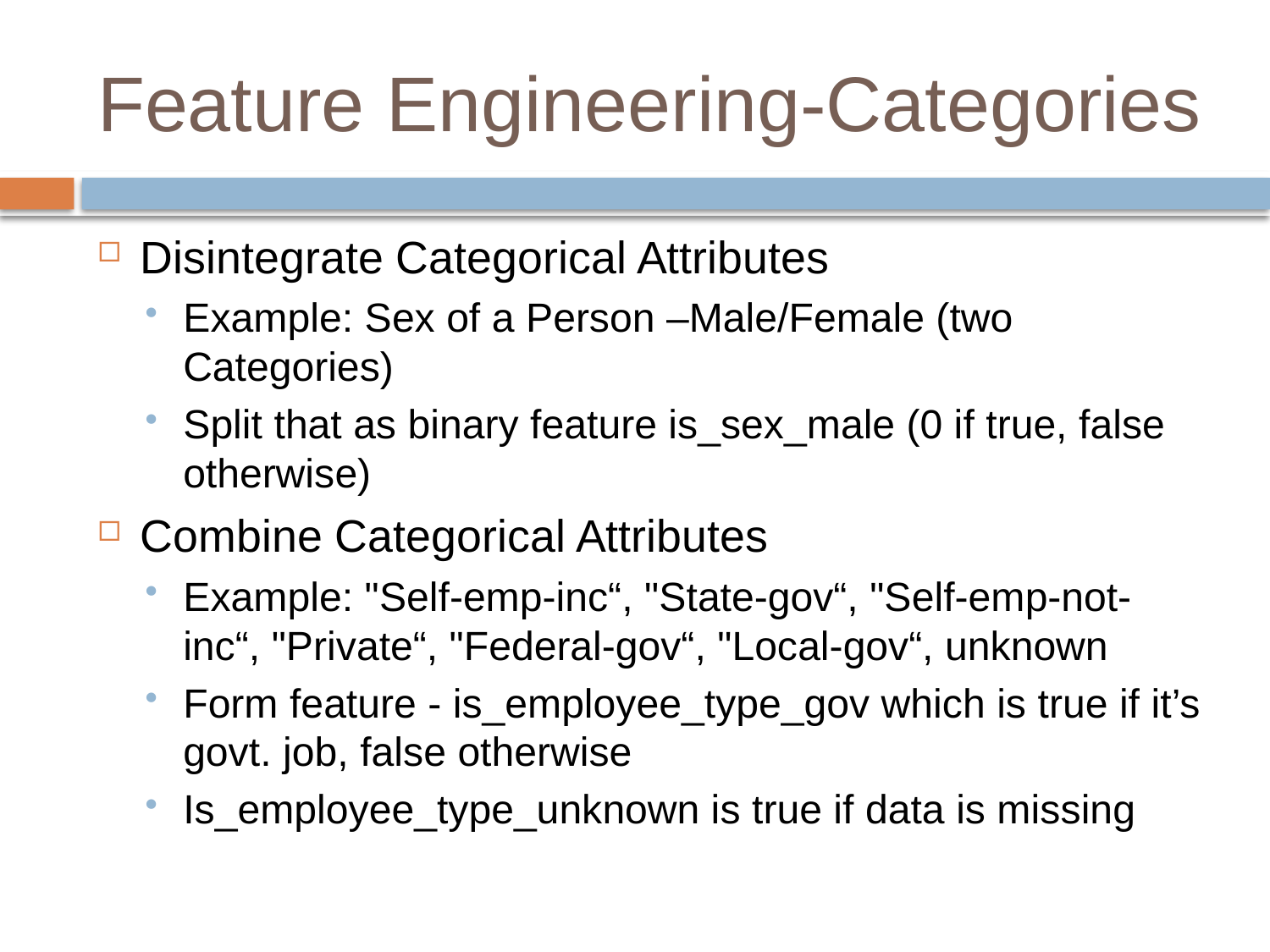

# Feature Engineering-Categories
Disintegrate Categorical Attributes
Example: Sex of a Person –Male/Female (two Categories)
Split that as binary feature is_sex_male (0 if true, false otherwise)
Combine Categorical Attributes
Example: "Self-emp-inc“, "State-gov“, "Self-emp-not-inc“, "Private“, "Federal-gov“, "Local-gov“, unknown
Form feature - is_employee_type_gov which is true if it’s govt. job, false otherwise
Is_employee_type_unknown is true if data is missing